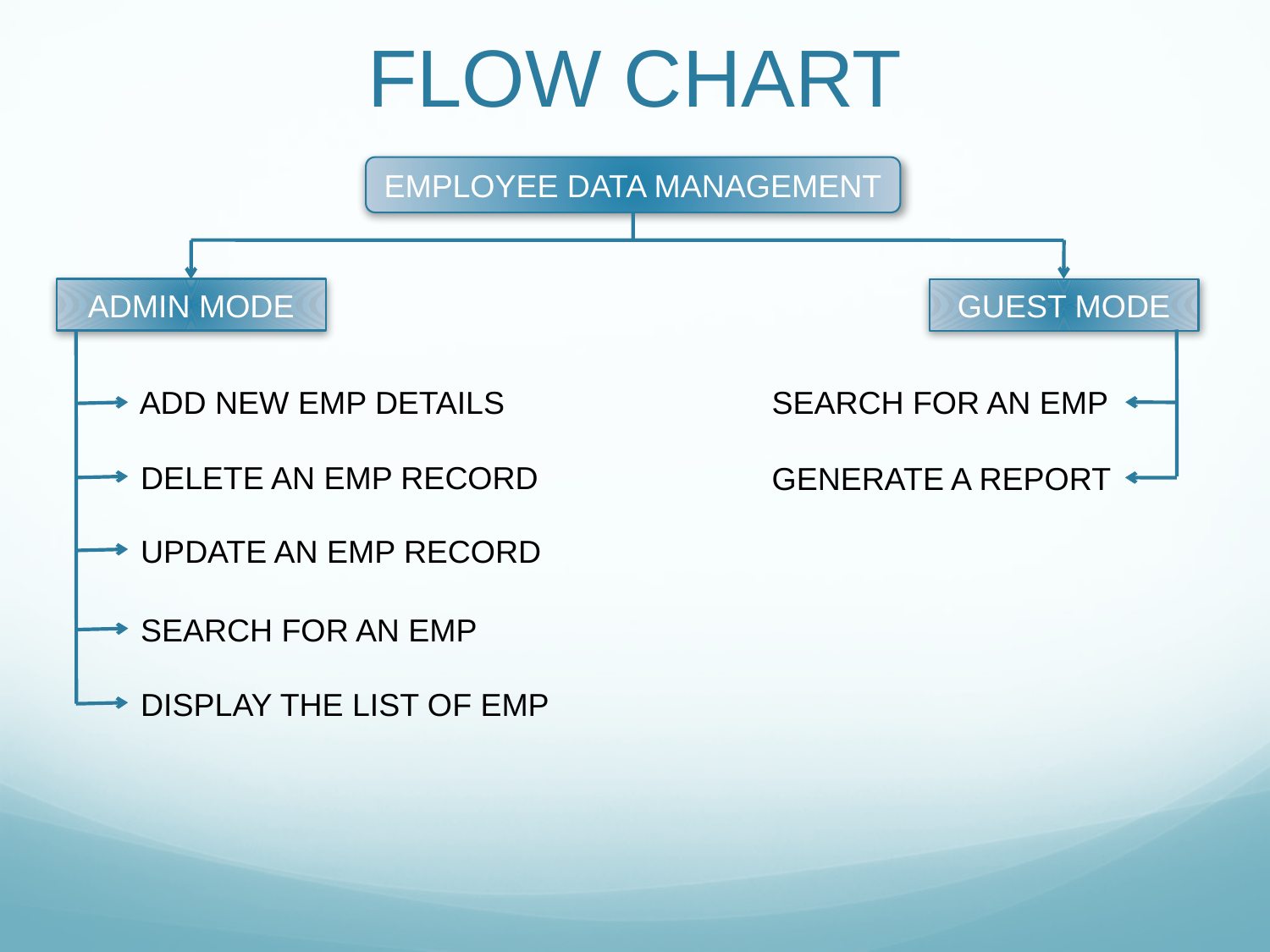

# FLOW CHART

EMPLOYEE DATA MANAGEMENT
ADMIN MODE
GUEST MODE
ADD NEW EMP DETAILS
SEARCH FOR AN EMP
DELETE AN EMP RECORD
GENERATE A REPORT
UPDATE AN EMP RECORD
SEARCH FOR AN EMP
DISPLAY THE LIST OF EMP